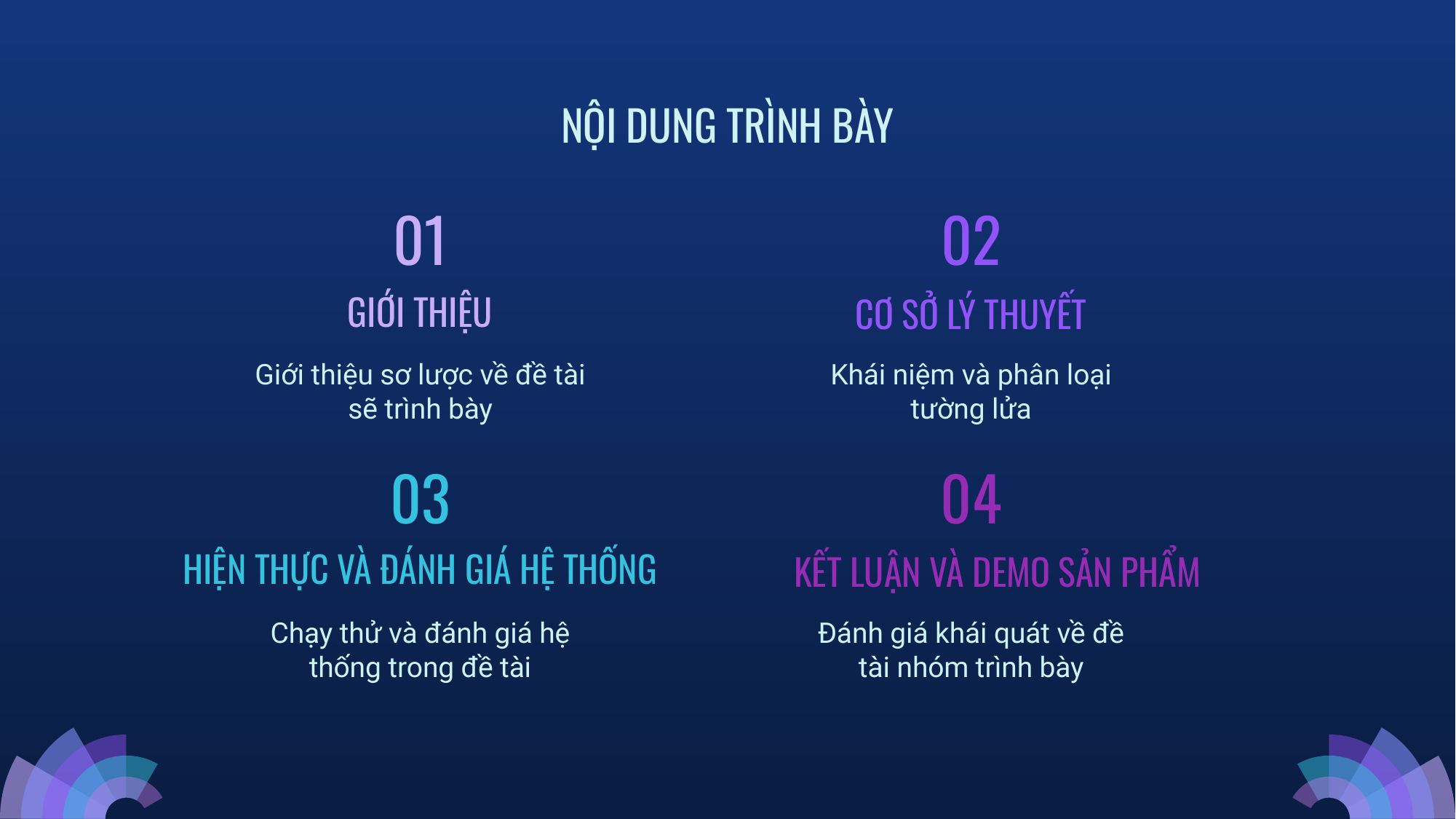

# NỘI DUNG TRÌNH BÀY
01
02
GIỚI THIỆU
CƠ SỞ LÝ THUYẾT
Giới thiệu sơ lược về đề tài sẽ trình bày
Khái niệm và phân loại tường lửa
03
04
KẾT LUẬN VÀ DEMO SẢN PHẨM
HIỆN THỰC VÀ ĐÁNH GIÁ HỆ THỐNG
Chạy thử và đánh giá hệ thống trong đề tài
Đánh giá khái quát về đề tài nhóm trình bày